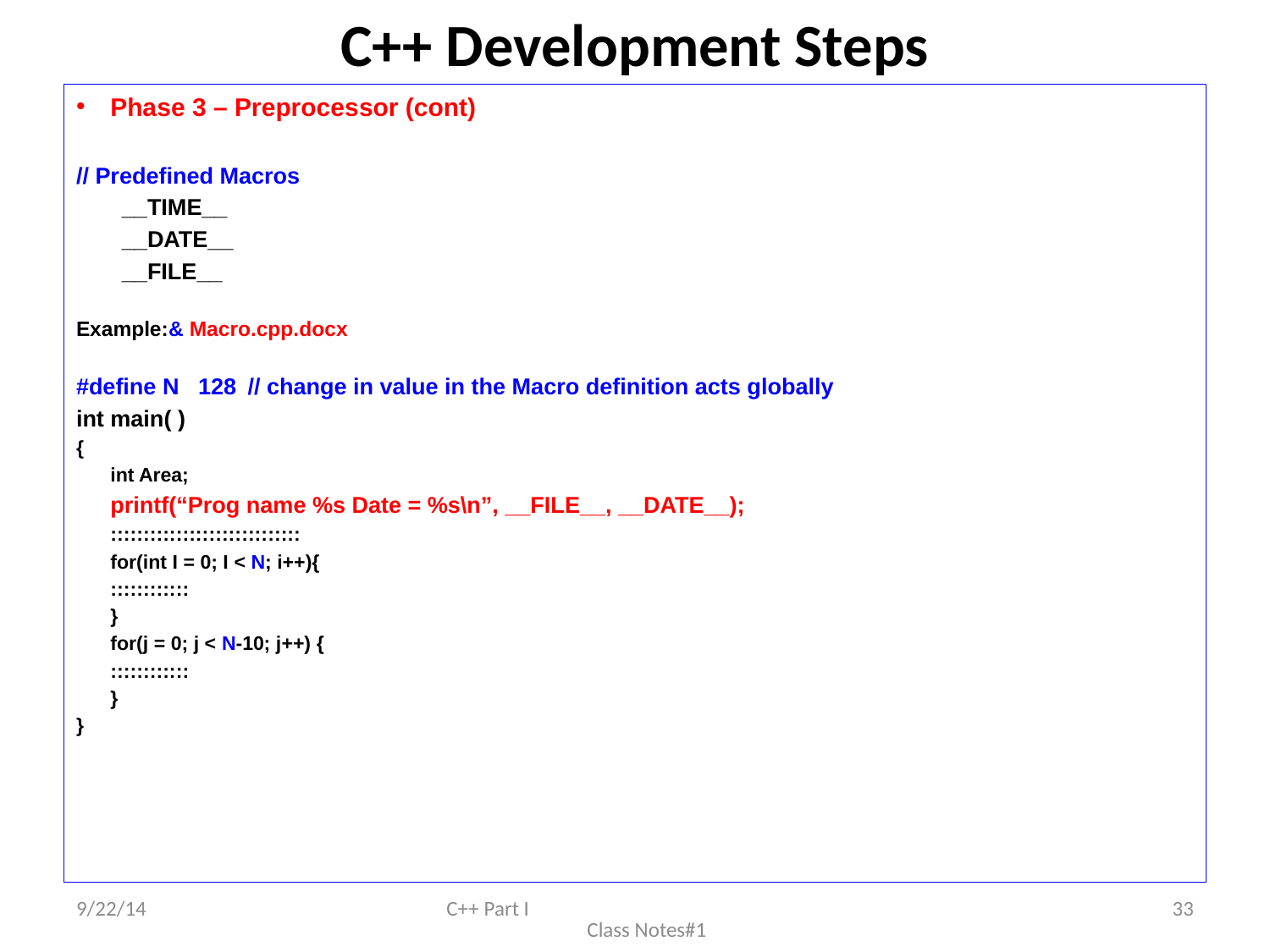

# C++ Development Steps
Phase 3 – Preprocessor (cont)

// Predefined Macros
__TIME__
__DATE__
__FILE__

Example:& Macro.cpp.docx

#define N   128	// change in value in the Macro definition acts globally
int main( )
{
	int Area;
	printf(“Prog name %s Date = %s\n”, __FILE__, __DATE__);
	:::::::::::::::::::::::::::::
	for(int I = 0; I < N; i++){
		::::::::::::
	}
	for(j = 0; j < N-10; j++) {
		::::::::::::
	}
}

9/22/14
C++ Part I                                                                                         Class Notes#1
33